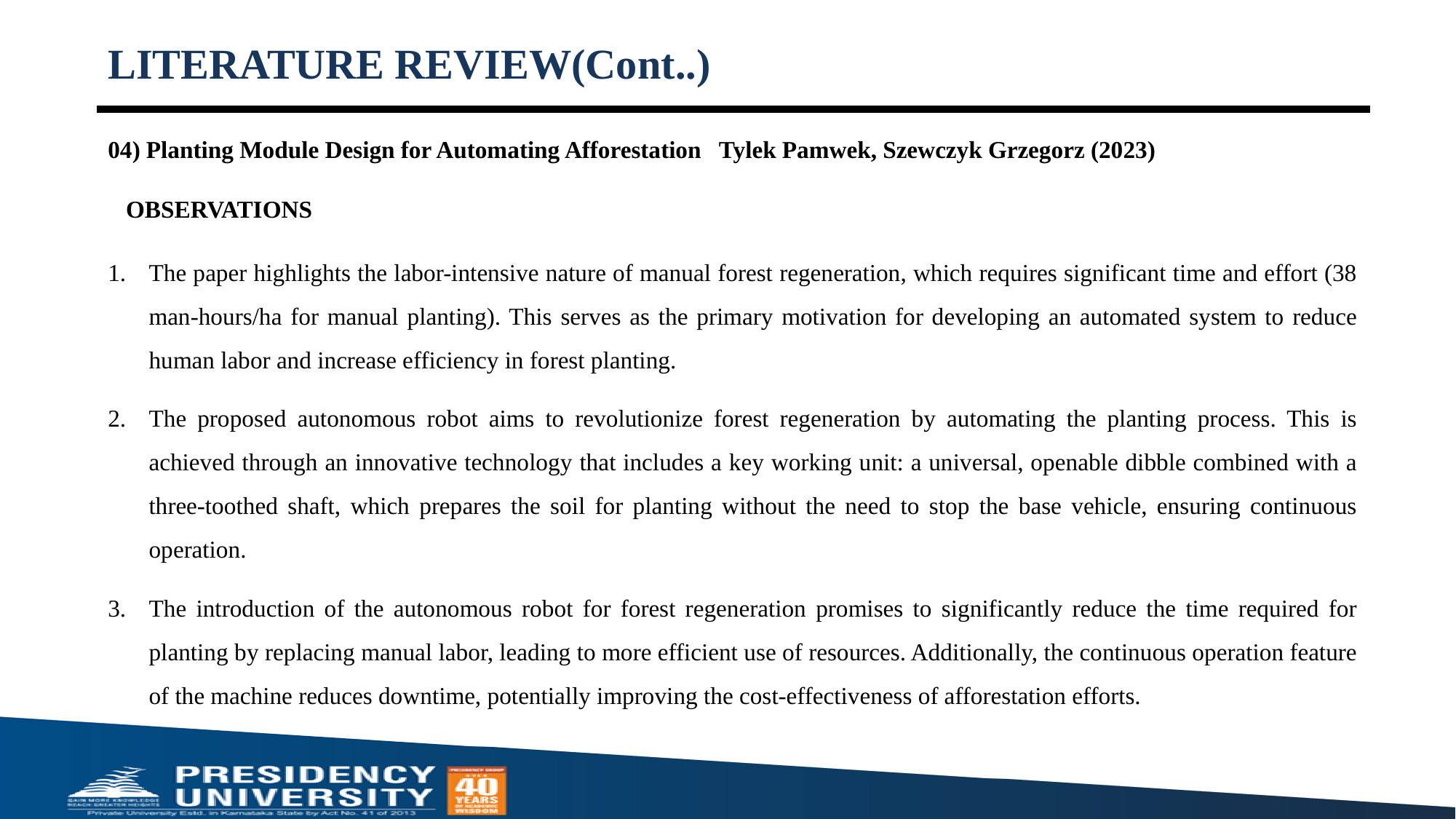

# LITERATURE REVIEW(Cont..)
04) Planting Module Design for Automating Afforestation   Tylek Pamwek, Szewczyk Grzegorz (2023)
   OBSERVATIONS
The paper highlights the labor-intensive nature of manual forest regeneration, which requires significant time and effort (38 man-hours/ha for manual planting). This serves as the primary motivation for developing an automated system to reduce human labor and increase efficiency in forest planting.
The proposed autonomous robot aims to revolutionize forest regeneration by automating the planting process. This is achieved through an innovative technology that includes a key working unit: a universal, openable dibble combined with a three-toothed shaft, which prepares the soil for planting without the need to stop the base vehicle, ensuring continuous operation.
The introduction of the autonomous robot for forest regeneration promises to significantly reduce the time required for planting by replacing manual labor, leading to more efficient use of resources. Additionally, the continuous operation feature of the machine reduces downtime, potentially improving the cost-effectiveness of afforestation efforts.